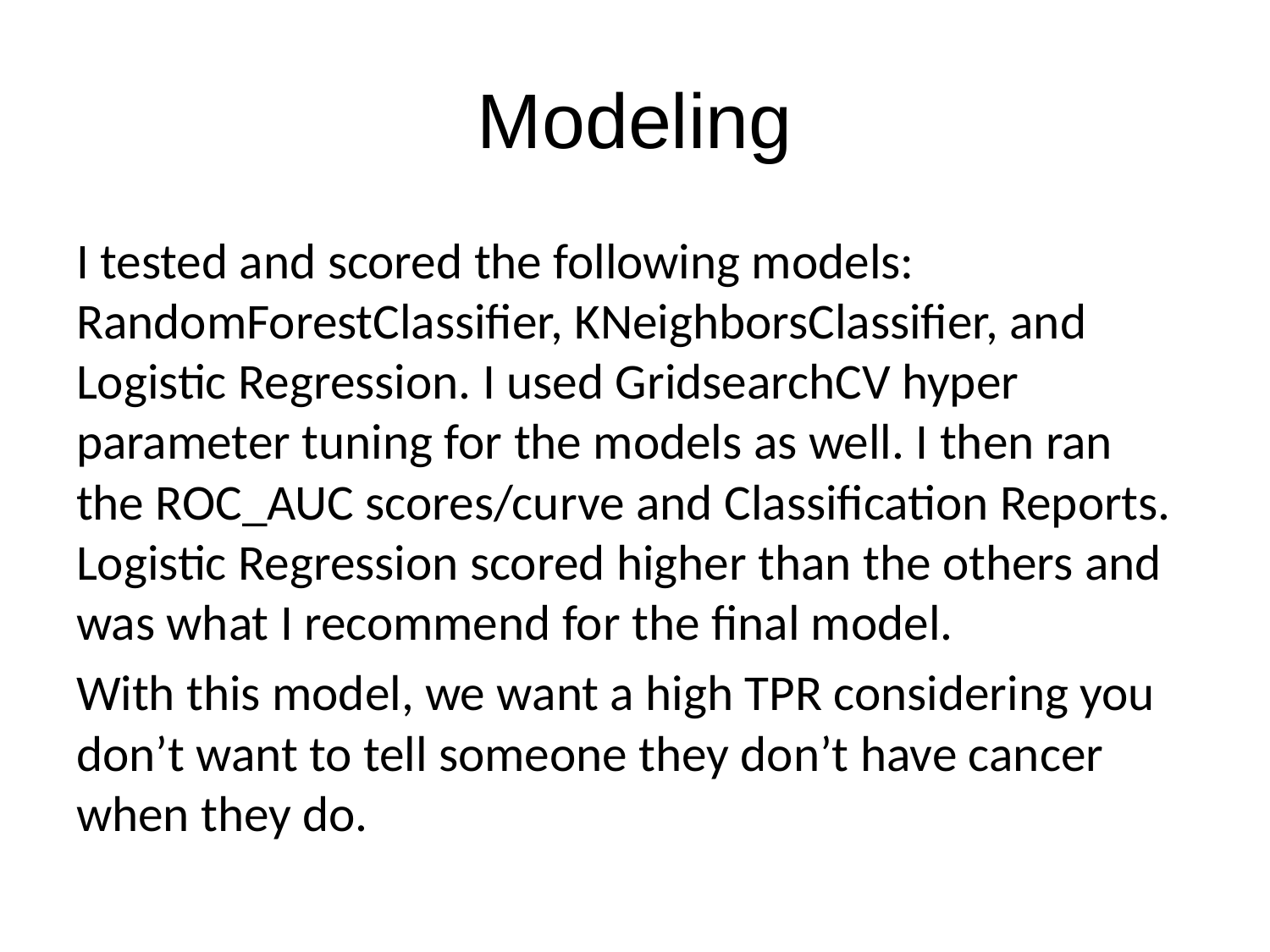

# Modeling
I tested and scored the following models: RandomForestClassifier, KNeighborsClassifier, and Logistic Regression. I used GridsearchCV hyper parameter tuning for the models as well. I then ran the ROC_AUC scores/curve and Classification Reports. Logistic Regression scored higher than the others and was what I recommend for the final model.
With this model, we want a high TPR considering you don’t want to tell someone they don’t have cancer when they do.